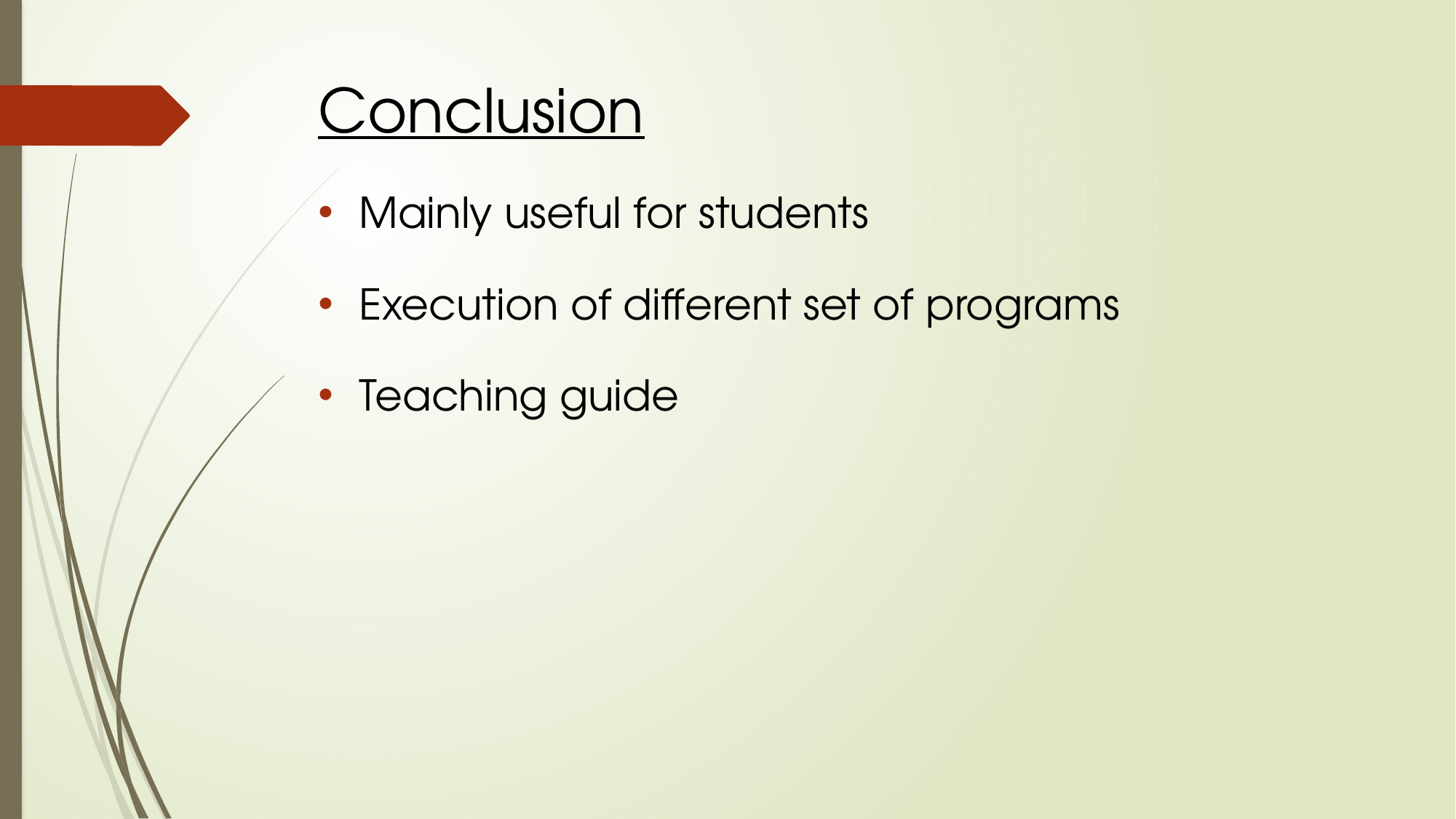

Conclusion
Mainly useful for students
Execution of different set of programs
Teaching guide